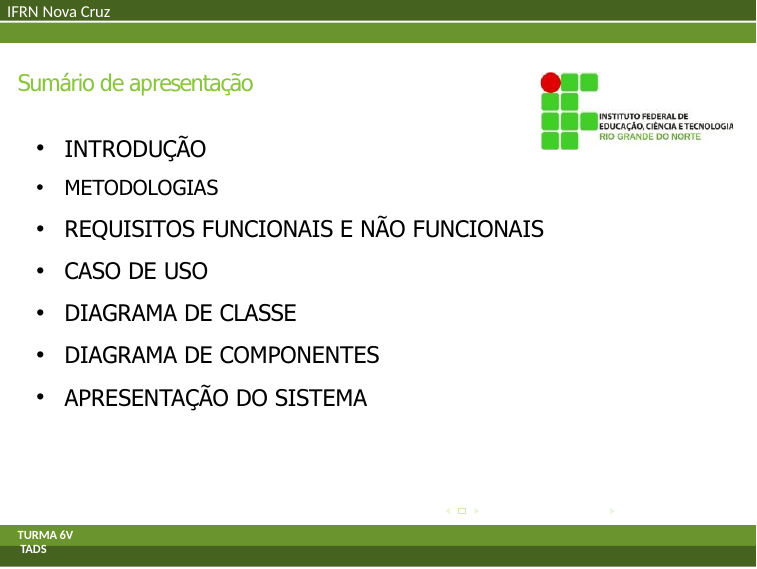

IFRN Nova Cruz

# Sumário de apresentação

INTRODUÇÃO
METODOLOGIAS
REQUISITOS FUNCIONAIS E NÃO FUNCIONAIS
CASO DE USO
DIAGRAMA DE CLASSE
DIAGRAMA DE COMPONENTES
APRESENTAÇÃO DO SISTEMA

TURMA 6V
 TADS